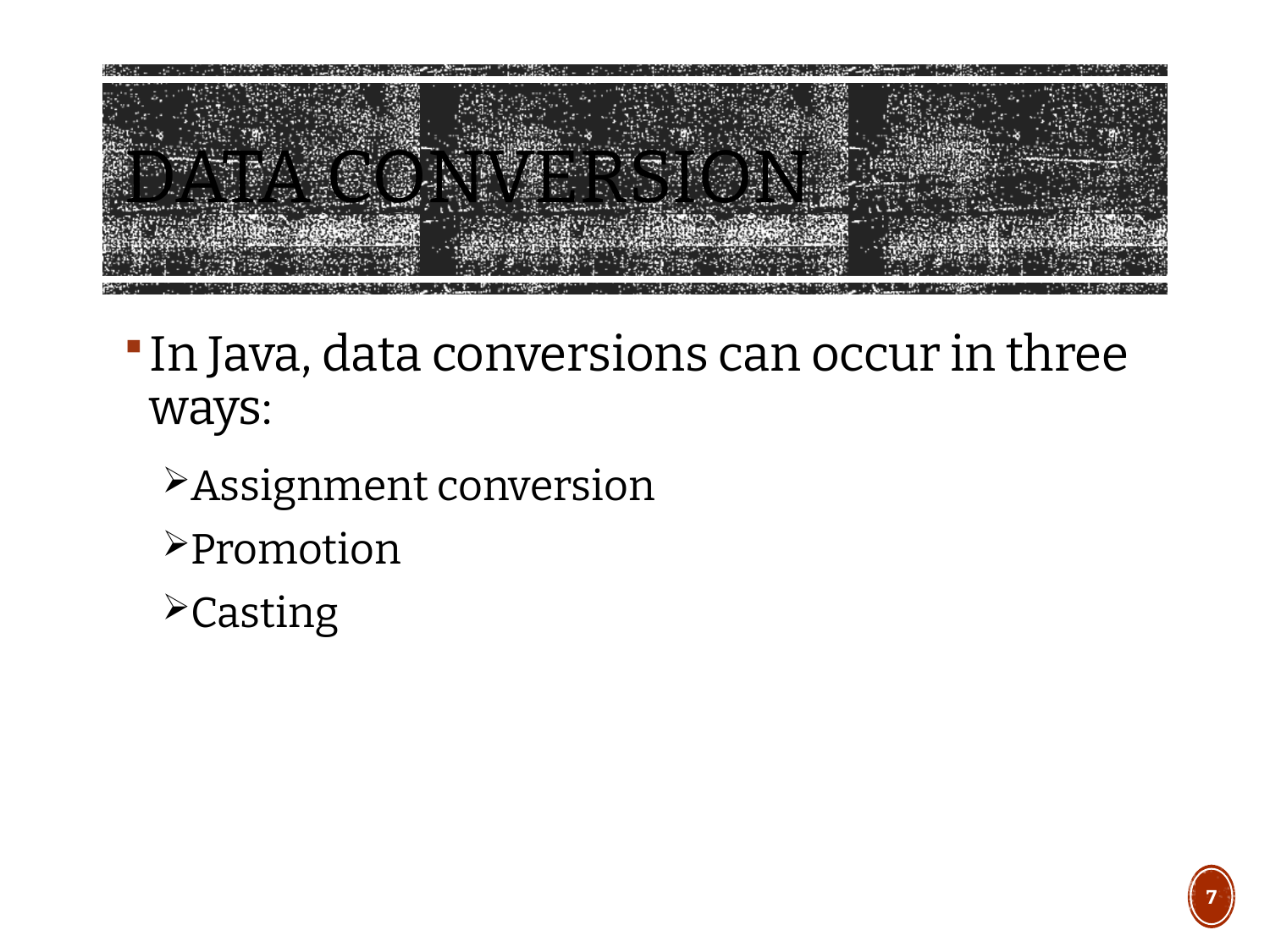

# Data Conversion

In Java, data conversions can occur in three ways:
Assignment conversion
Promotion
Casting

7